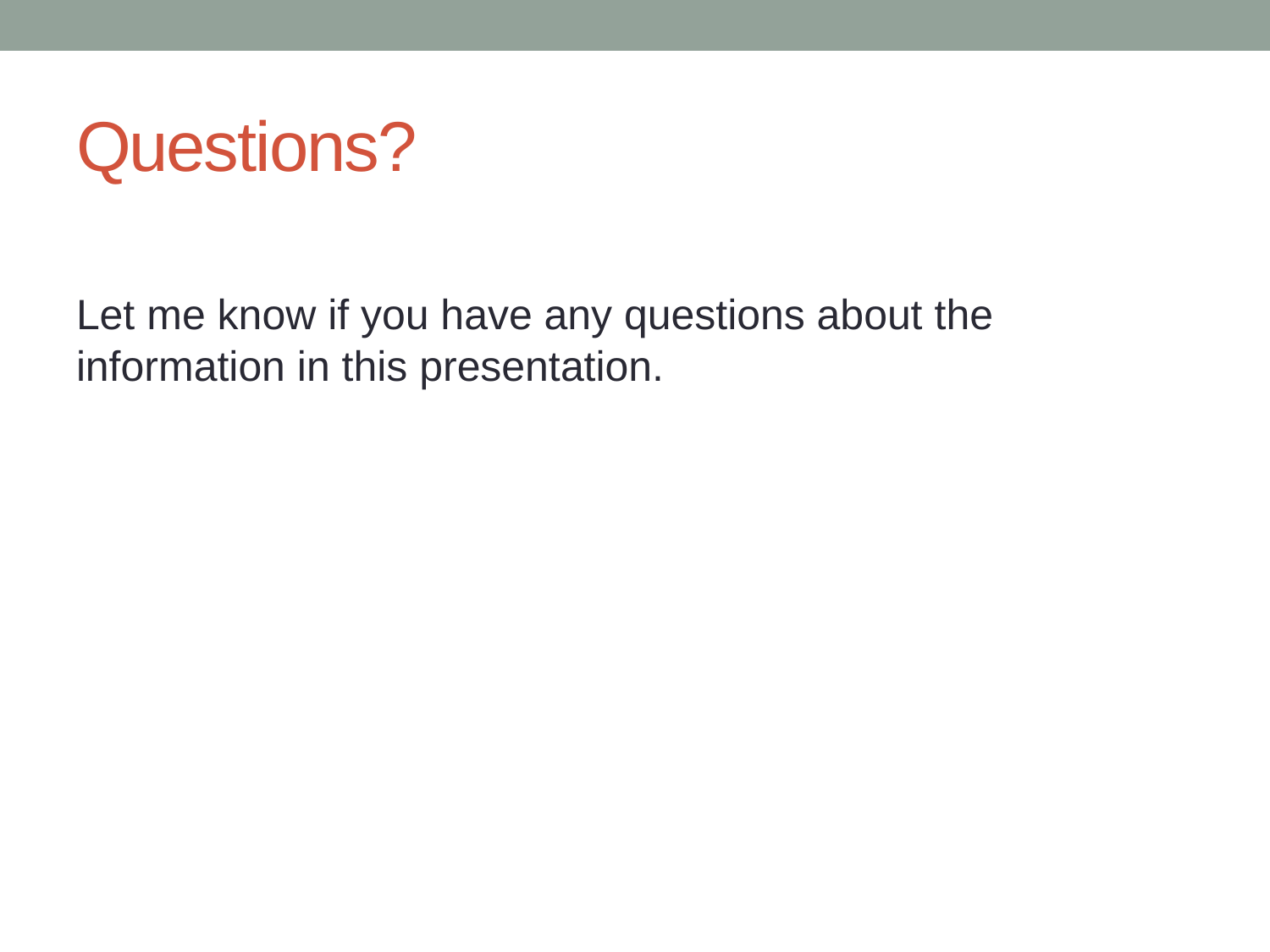

# Questions?

Let me know if you have any questions about the information in this presentation.